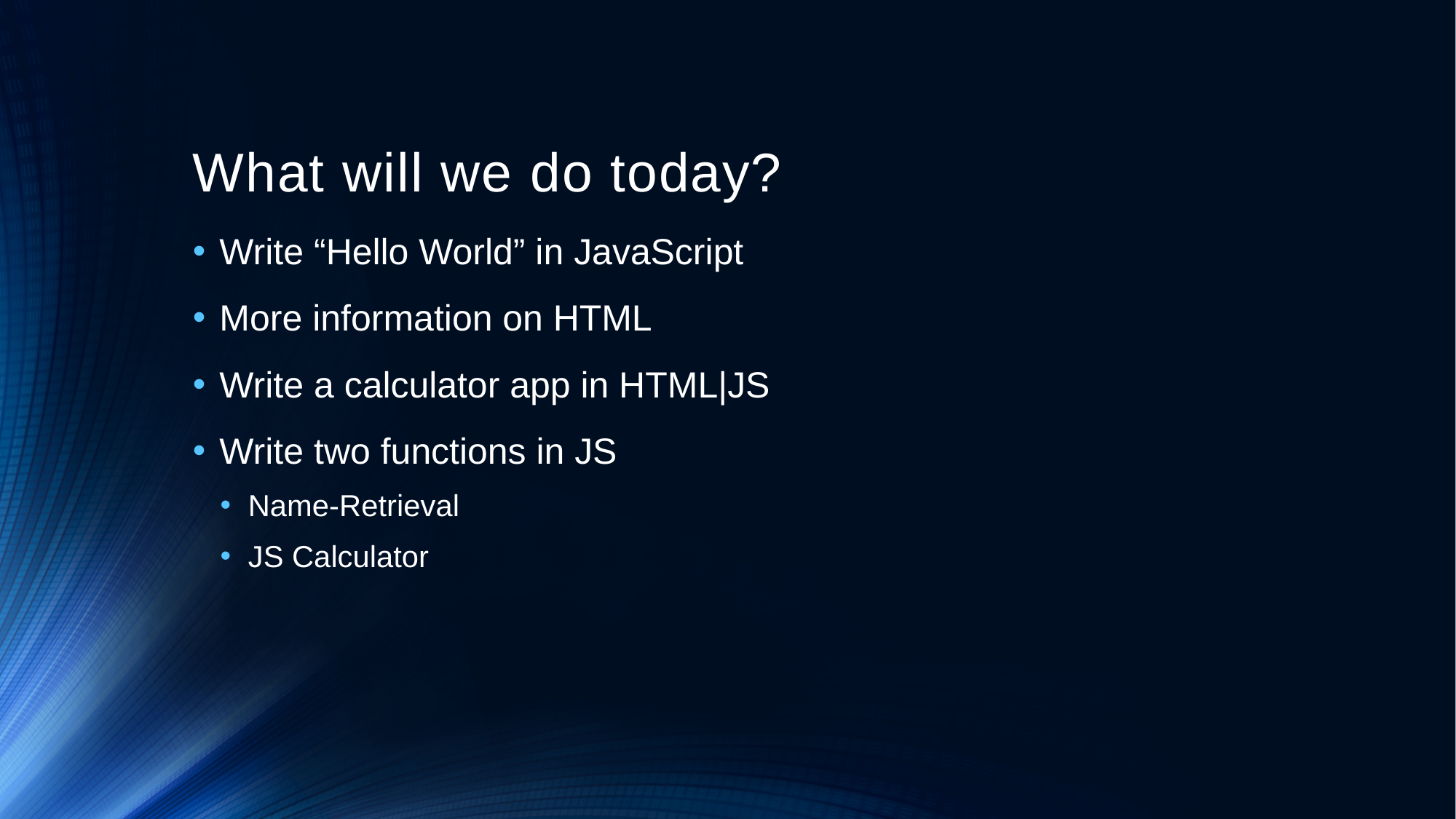

# What will we do today?
Write “Hello World” in JavaScript
More information on HTML
Write a calculator app in HTML|JS
Write two functions in JS
Name-Retrieval
JS Calculator